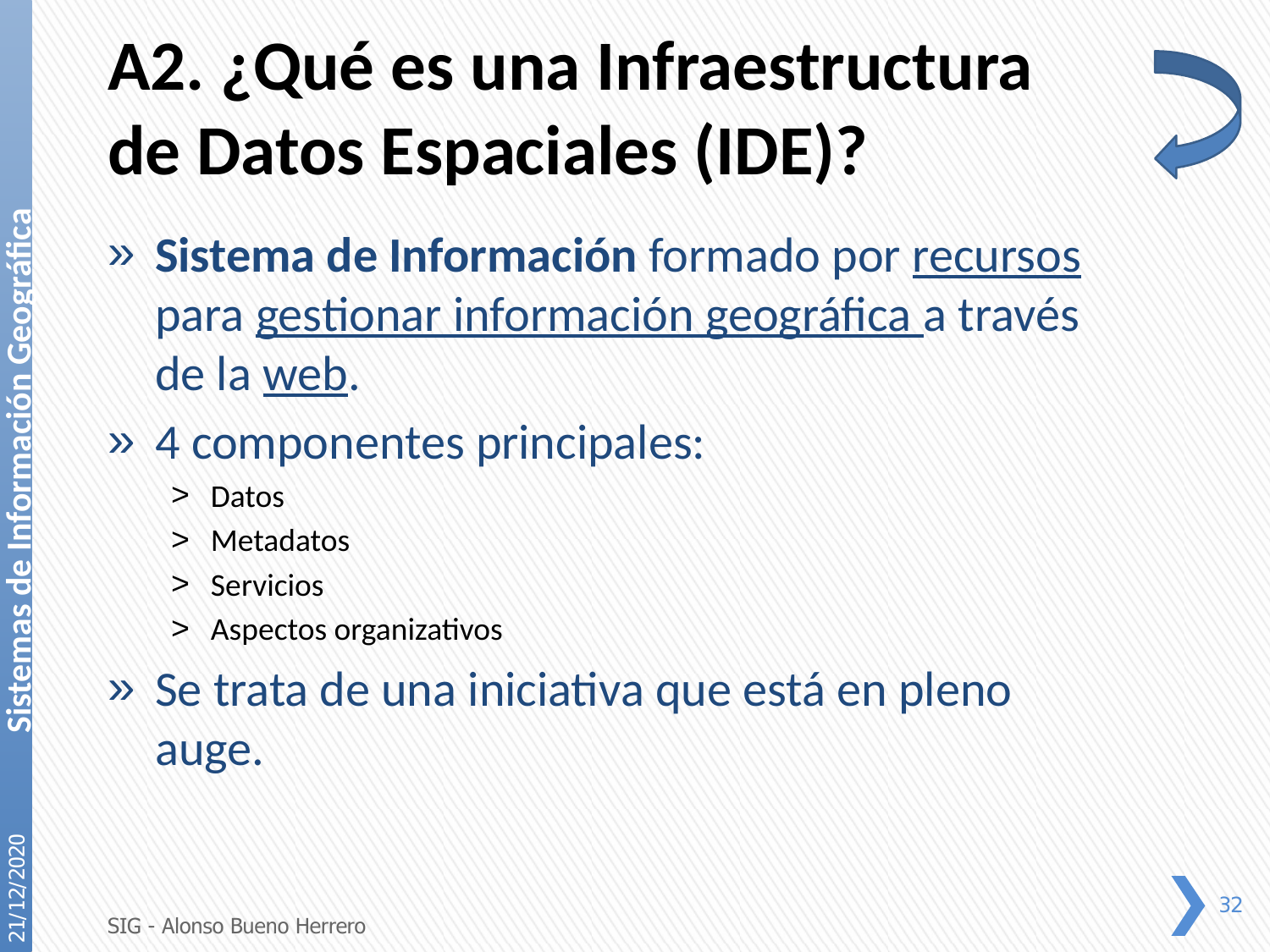

# A2. ¿Qué es una Infraestructura de Datos Espaciales (IDE)?

Sistema de Información formado por recursos para gestionar información geográfica a través de la web.
4 componentes principales:
Datos
Metadatos
Servicios
Aspectos organizativos
Se trata de una iniciativa que está en pleno auge.
21/12/2020
32
SIG - Alonso Bueno Herrero